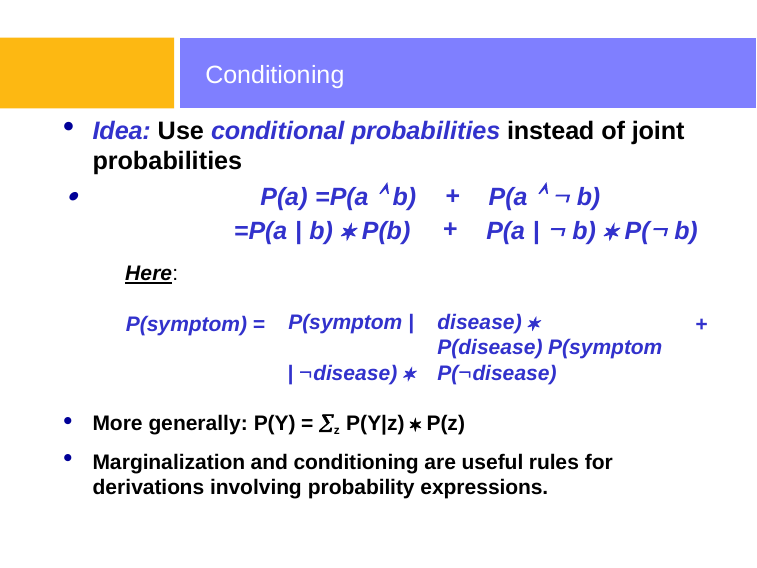

# Conditioning
Idea: Use conditional probabilities instead of joint probabilities
| • P(a) =P(a ∧ b) | + | P(a ∧ ¬ b) |
| --- | --- | --- |
| =P(a | b) ∗ P(b) | + | P(a | ¬ b) ∗ P(¬ b) |
Here:
P(symptom |	disease) ∗		P(disease) P(symptom | ¬disease) ∗	P(¬disease)
P(symptom) =
+
More generally: P(Y) = ∑z  P(Y|z) ∗ P(z)
Marginalization and conditioning are useful rules for
derivations involving probability expressions.